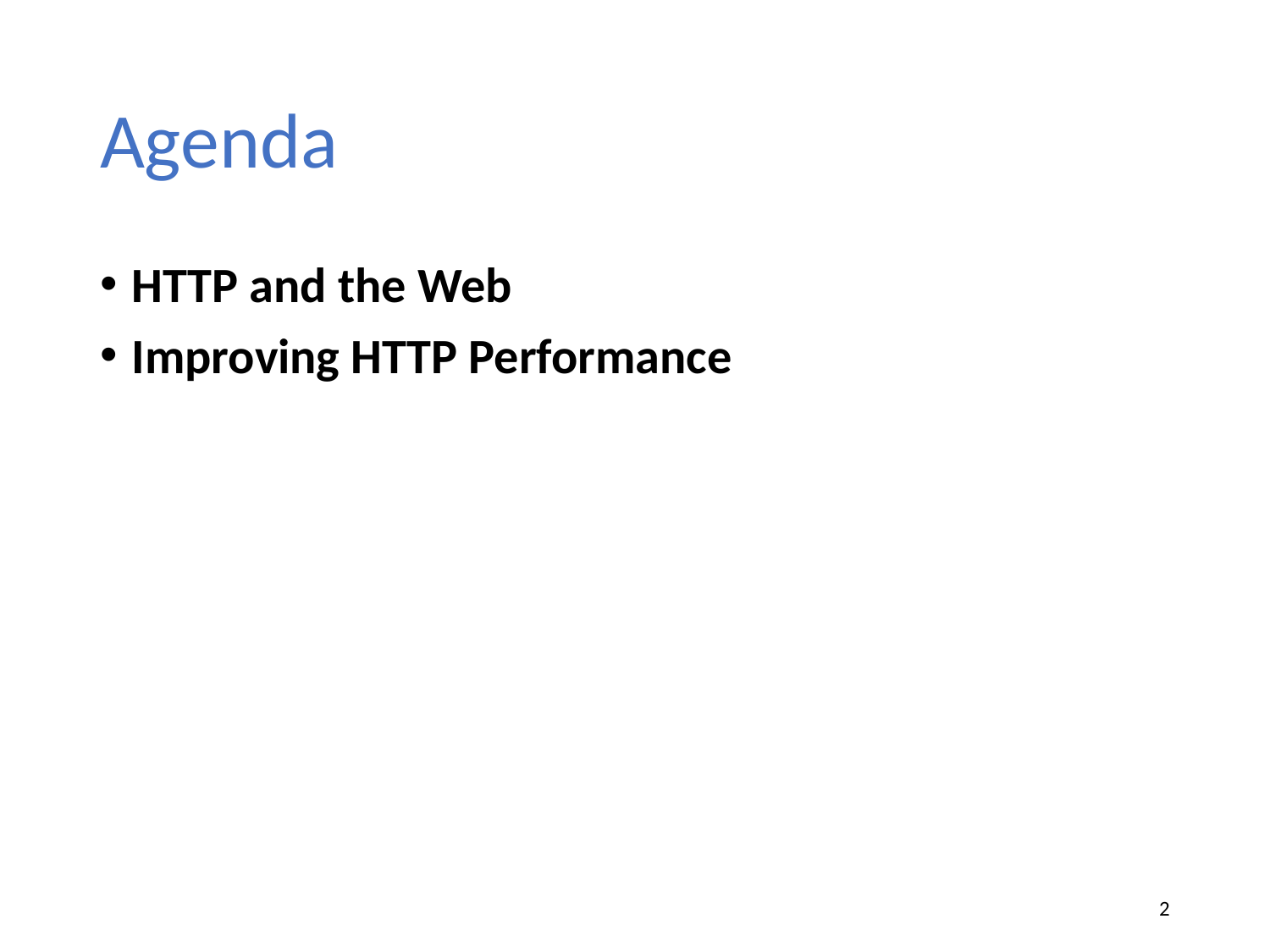

# Agenda
HTTP and the Web
Improving HTTP Performance
2